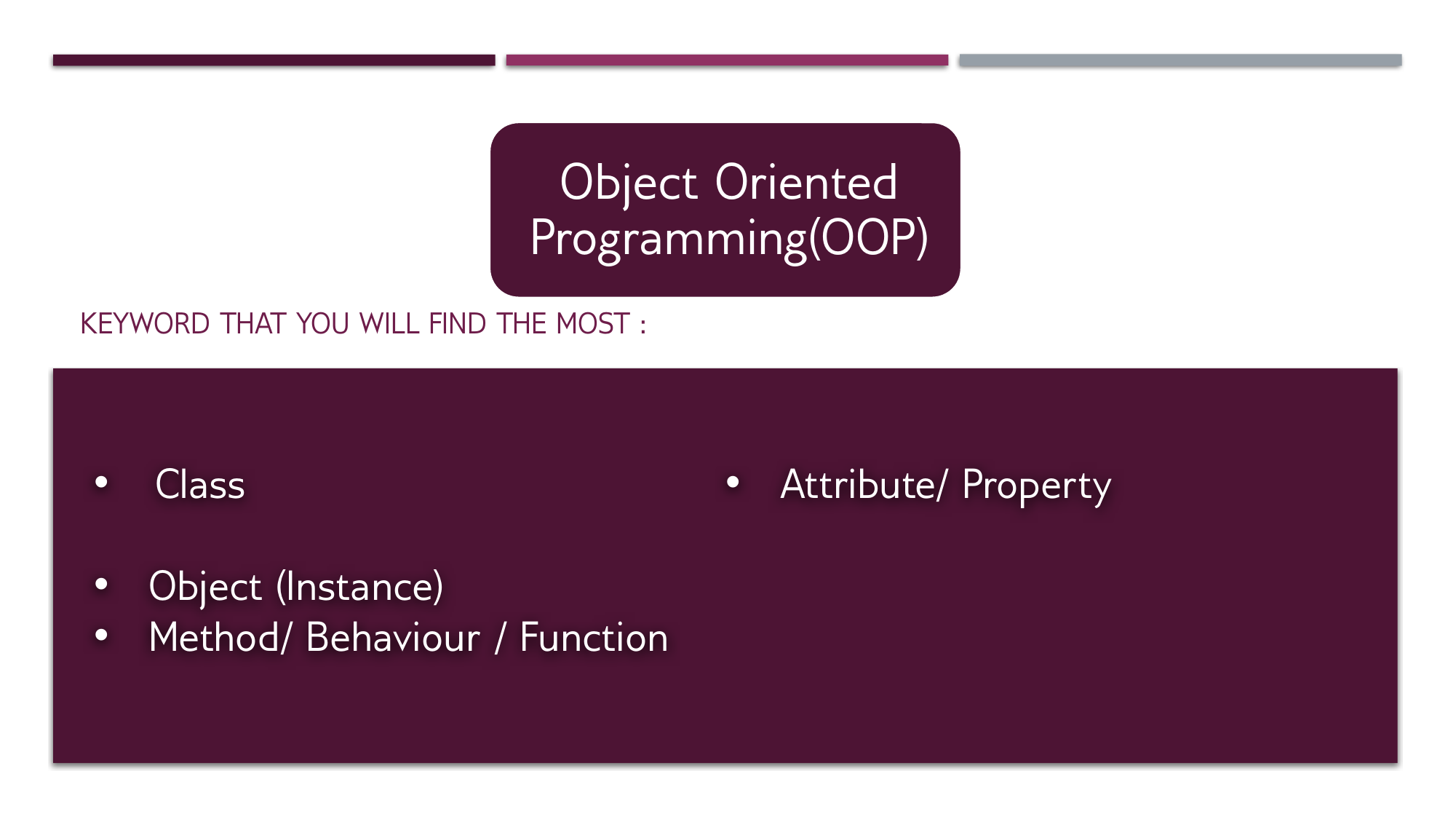

Object Oriented Programming(OOP)
Keyword that you will find the most :

Class
Object (Instance)
Method/ Behaviour / Function
Attribute/ Property